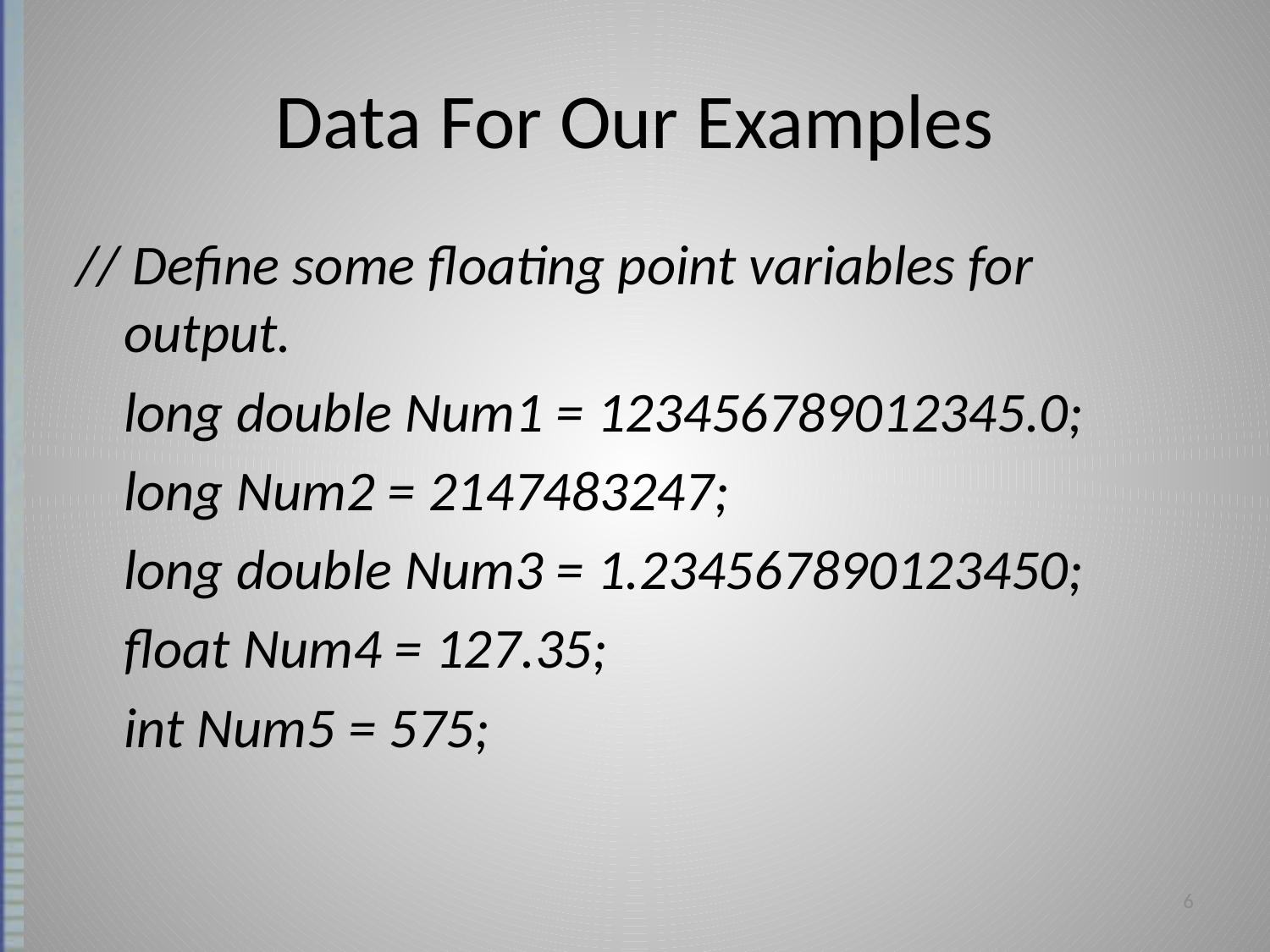

# Data For Our Examples
// Define some floating point variables for output.
	long double Num1 = 123456789012345.0;
	long Num2 = 2147483247;
	long double Num3 = 1.234567890123450;
	float Num4 = 127.35;
	int Num5 = 575;

6